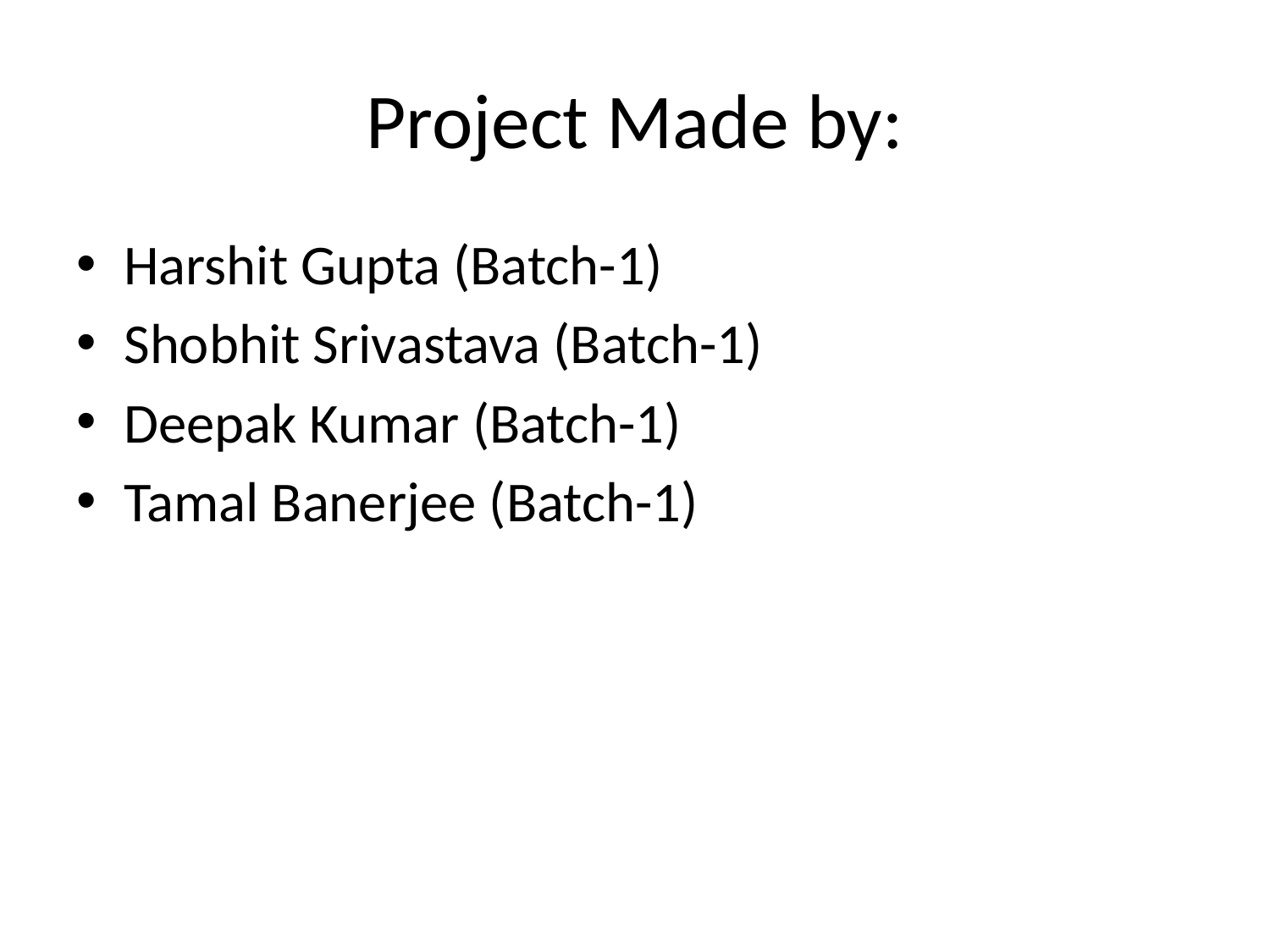

# Project Made by:
Harshit Gupta (Batch-1)
Shobhit Srivastava (Batch-1)
Deepak Kumar (Batch-1)
Tamal Banerjee (Batch-1)